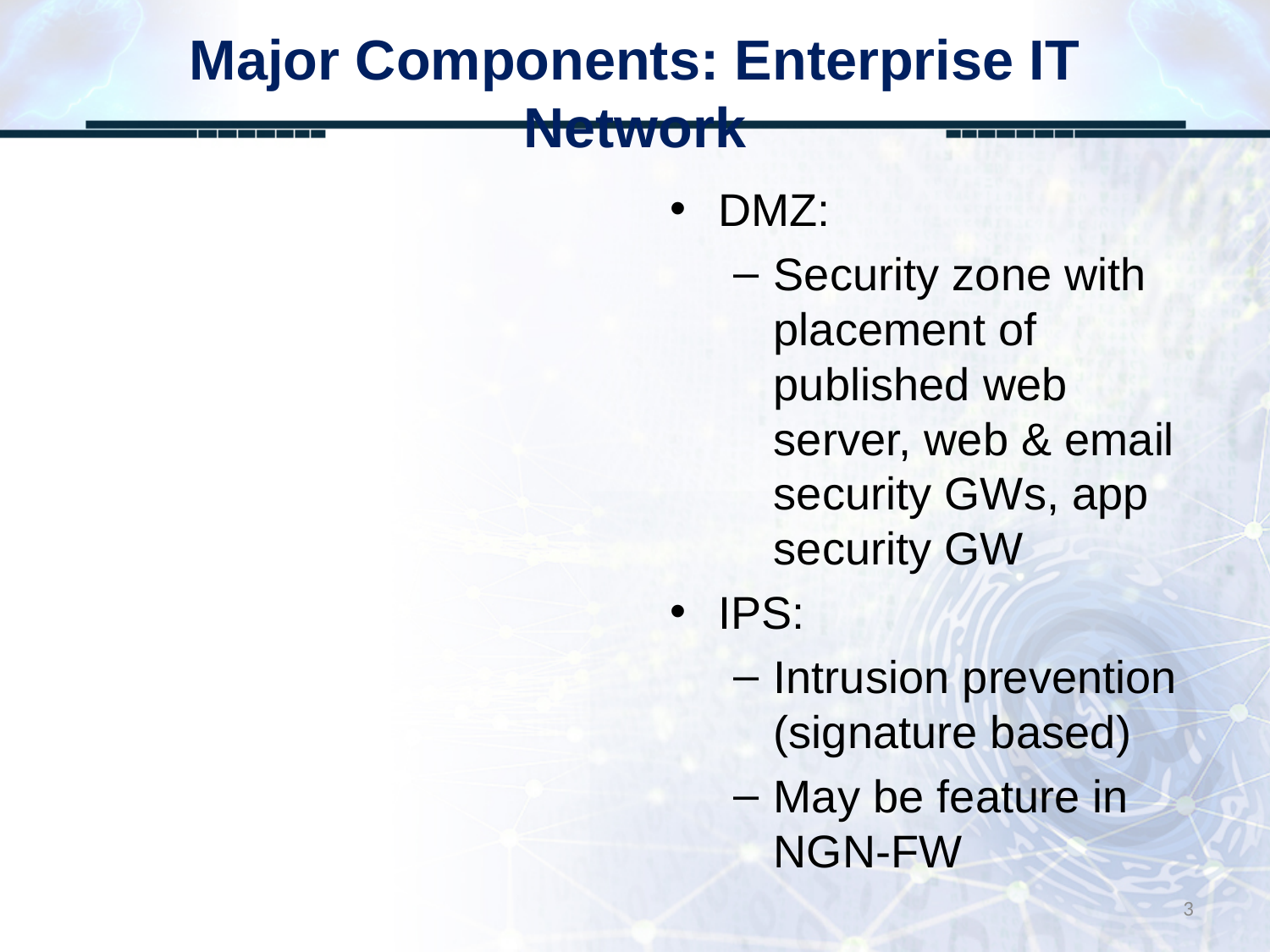

# Major Components: Enterprise IT Network
DMZ:
Security zone with placement of published web server, web & email security GWs, app security GW
IPS:
Intrusion prevention (signature based)
May be feature in NGN-FW
3